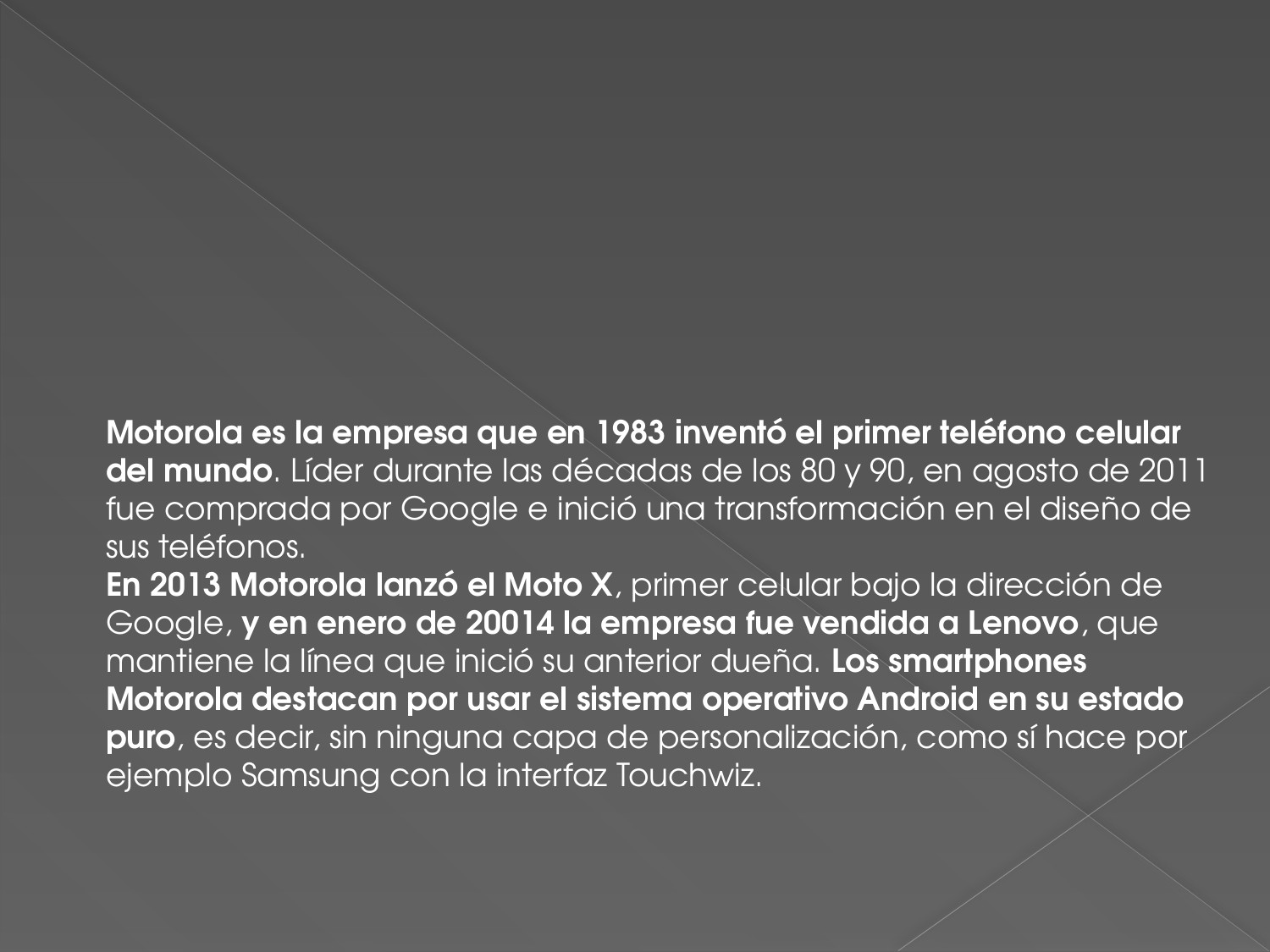

Motorola es la empresa que en 1983 inventó el primer teléfono celular del mundo. Líder durante las décadas de los 80 y 90, en agosto de 2011 fue comprada por Google e inició una transformación en el diseño de sus teléfonos.
En 2013 Motorola lanzó el Moto X, primer celular bajo la dirección de Google, y en enero de 20014 la empresa fue vendida a Lenovo, que mantiene la línea que inició su anterior dueña. Los smartphones Motorola destacan por usar el sistema operativo Android en su estado puro, es decir, sin ninguna capa de personalización, como sí hace por ejemplo Samsung con la interfaz Touchwiz.